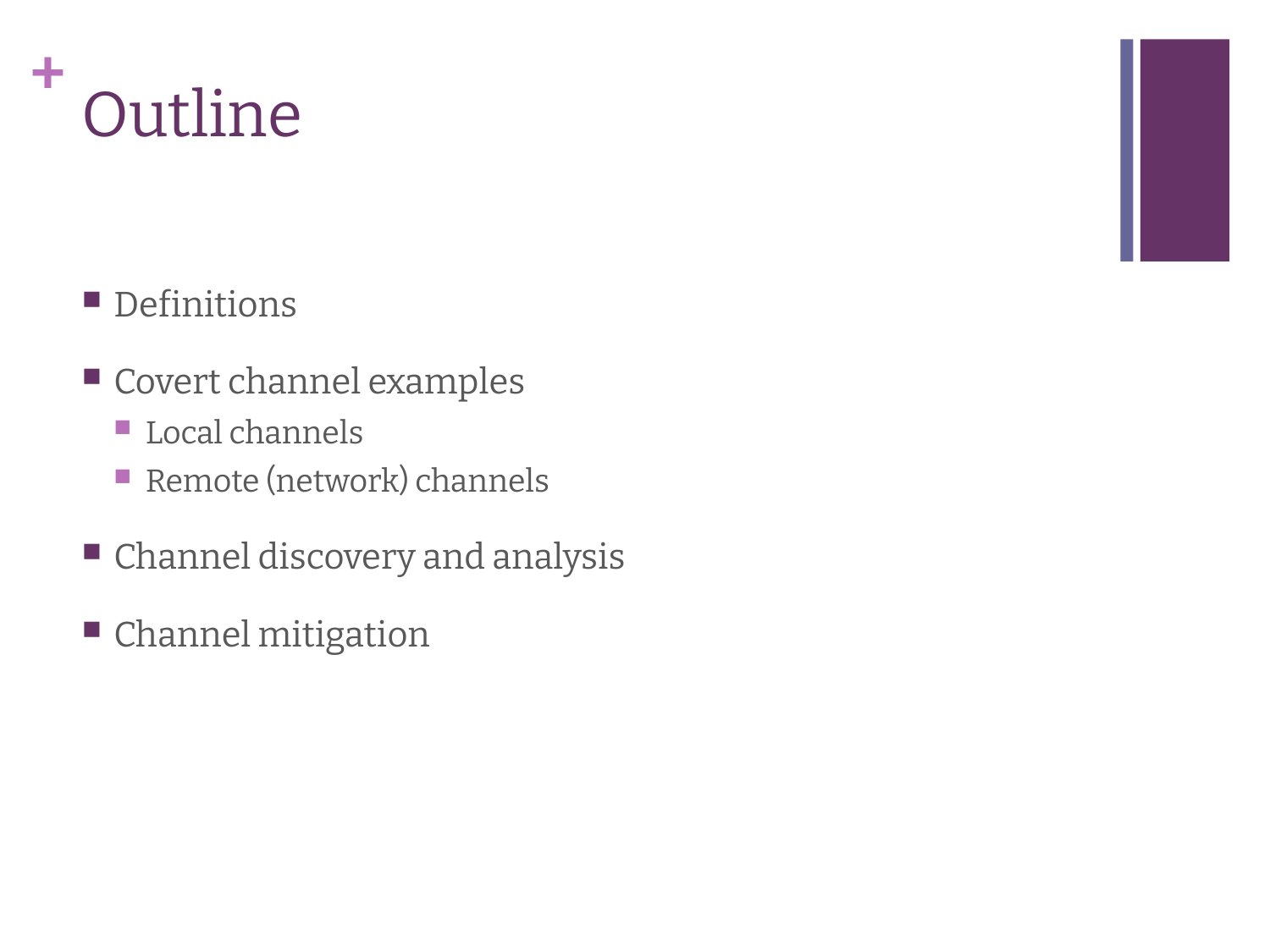

# Outline
Definitions
Covert channel examples
Local channels
Remote (network) channels
Channel discovery and analysis
Channel mitigation